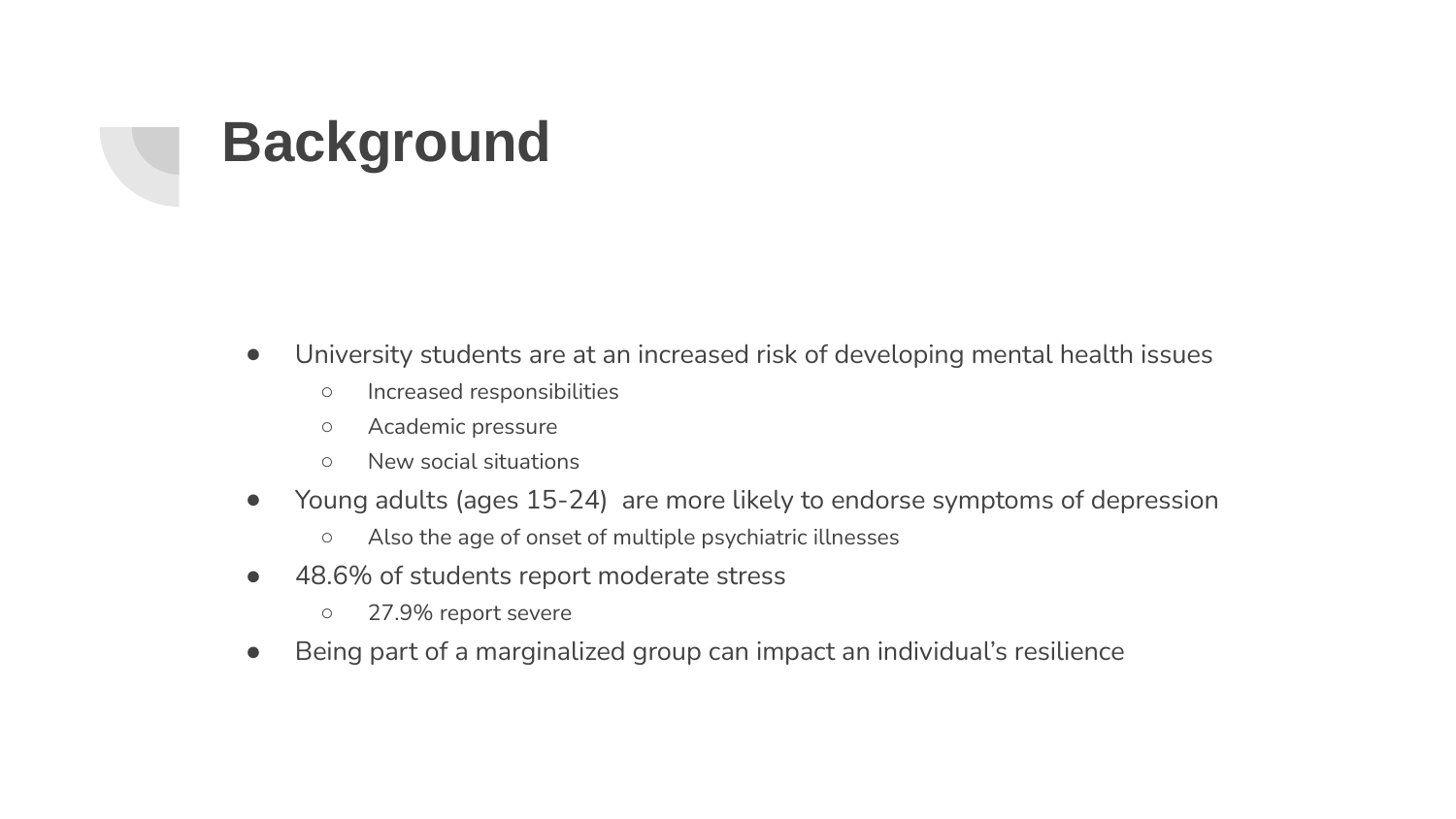

# Background
University students are at an increased risk of developing mental health issues
Increased responsibilities
Academic pressure
New social situations
Young adults (ages 15-24)  are more likely to endorse symptoms of depression
Also the age of onset of multiple psychiatric illnesses
48.6% of students report moderate stress
27.9% report severe
Being part of a marginalized group can impact an individual’s resilience